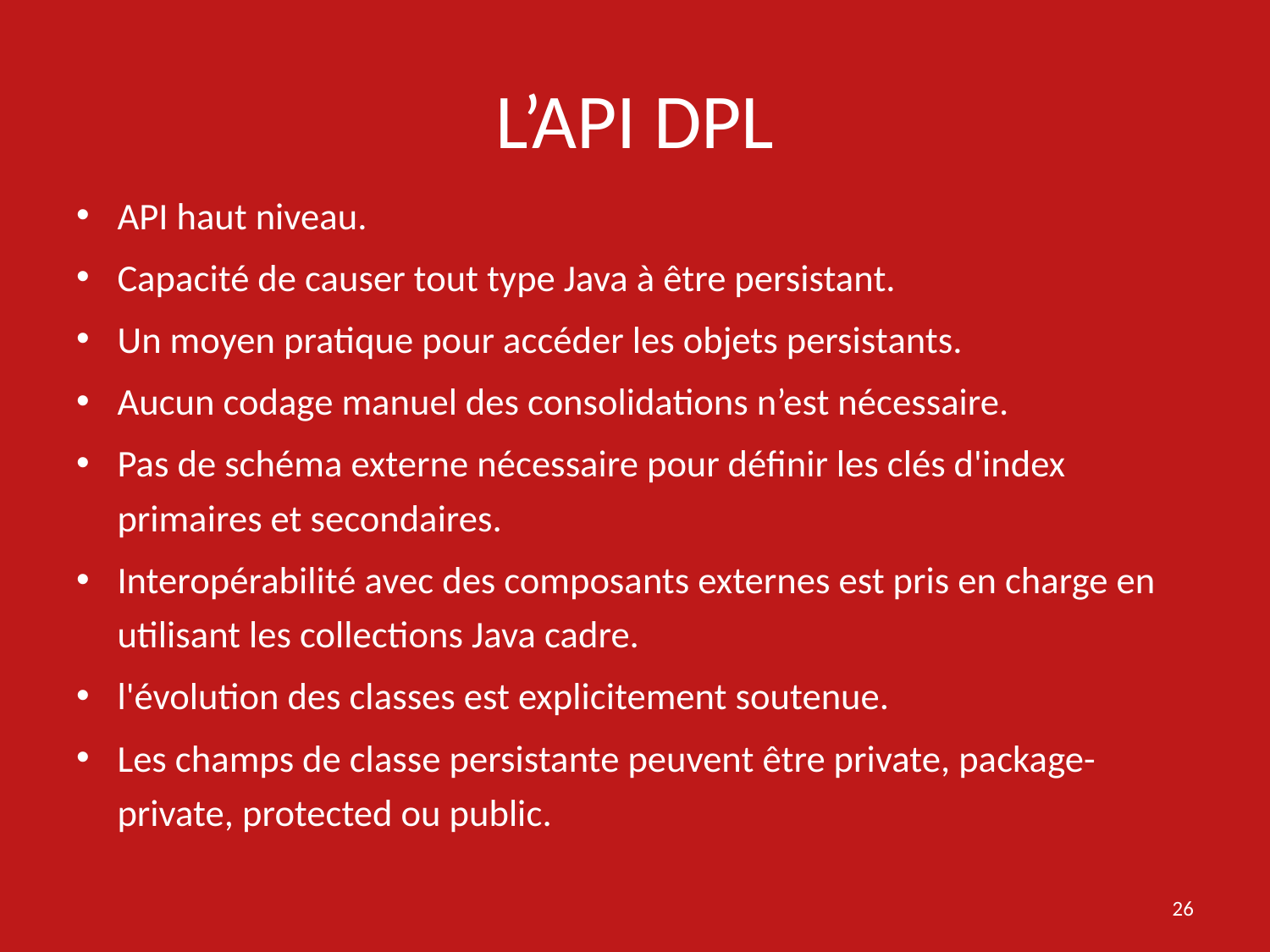

# L’API DPL
API haut niveau.
Capacité de causer tout type Java à être persistant.
Un moyen pratique pour accéder les objets persistants.
Aucun codage manuel des consolidations n’est nécessaire.
Pas de schéma externe nécessaire pour définir les clés d'index primaires et secondaires.
Interopérabilité avec des composants externes est pris en charge en utilisant les collections Java cadre.
l'évolution des classes est explicitement soutenue.
Les champs de classe persistante peuvent être private, package-private, protected ou public.

26